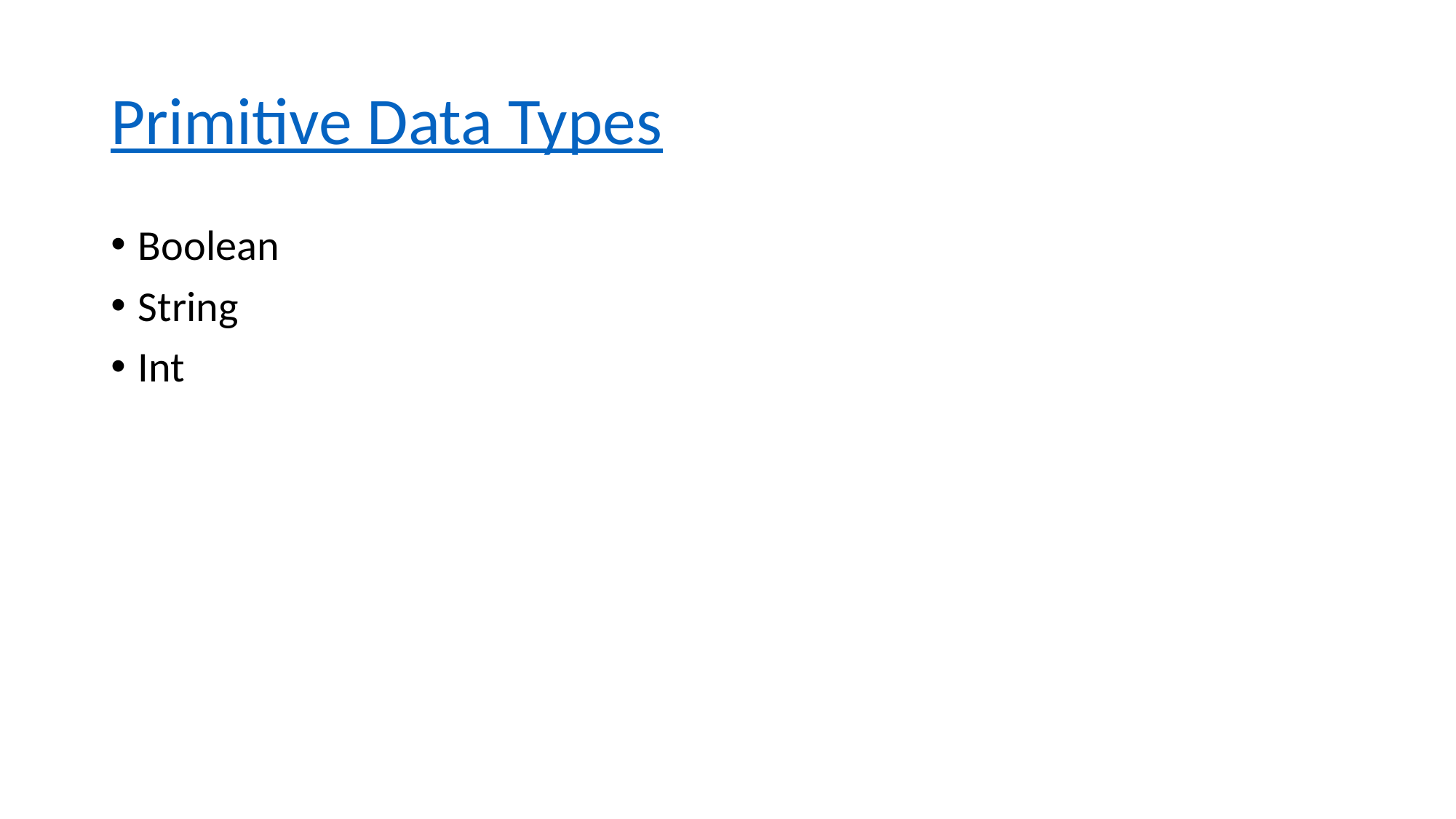

# Primitive Data Types
Boolean
String
Int